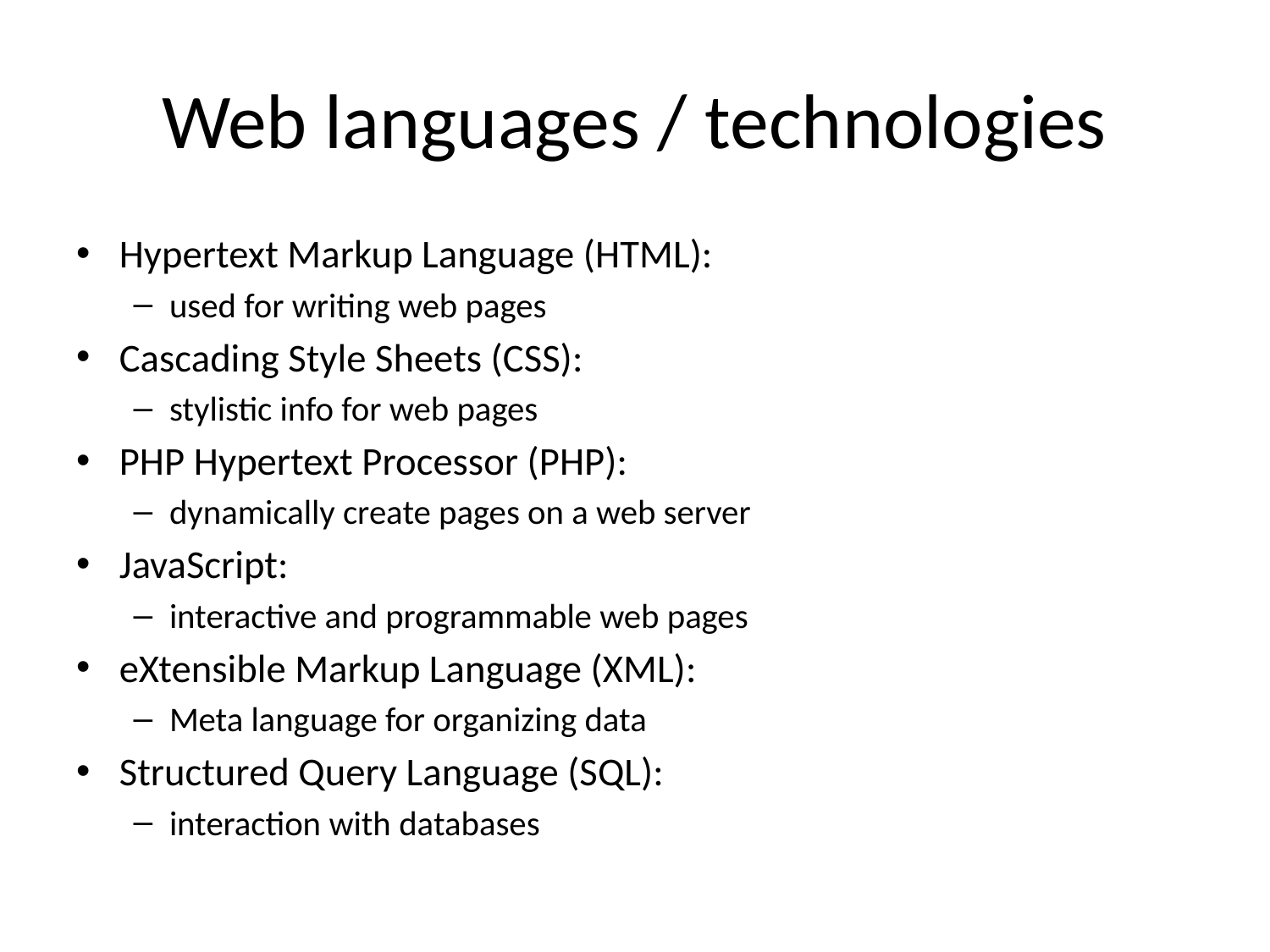

# Web languages / technologies
Hypertext Markup Language (HTML):
used for writing web pages
Cascading Style Sheets (CSS):
stylistic info for web pages
PHP Hypertext Processor (PHP):
dynamically create pages on a web server
JavaScript:
interactive and programmable web pages
eXtensible Markup Language (XML):
Meta language for organizing data
Structured Query Language (SQL):
interaction with databases